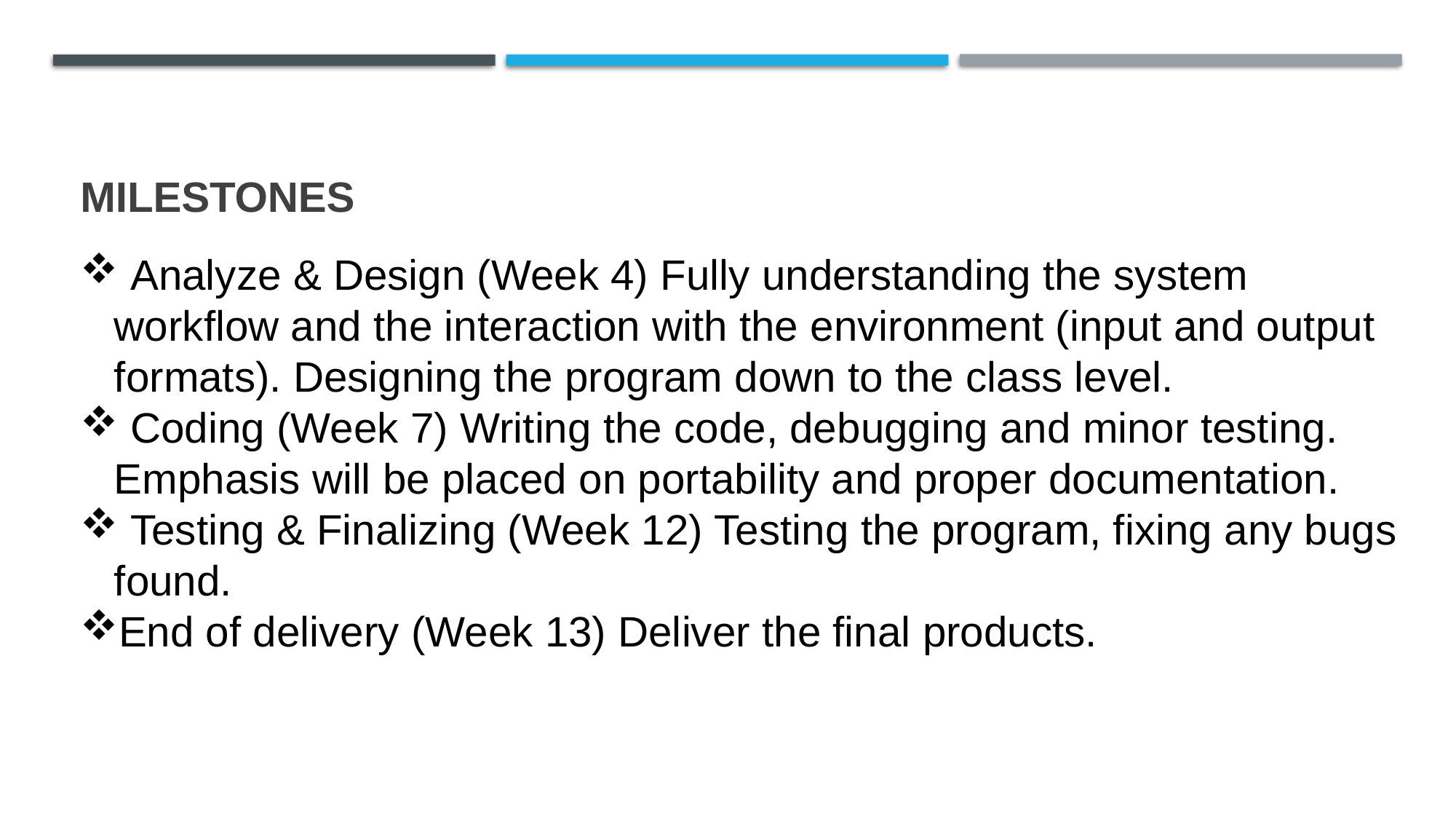

# Milestones
 Analyze & Design (Week 4) Fully understanding the system workflow and the interaction with the environment (input and output formats). Designing the program down to the class level.
 Coding (Week 7) Writing the code, debugging and minor testing. Emphasis will be placed on portability and proper documentation.
 Testing & Finalizing (Week 12) Testing the program, fixing any bugs found.
End of delivery (Week 13) Deliver the final products.